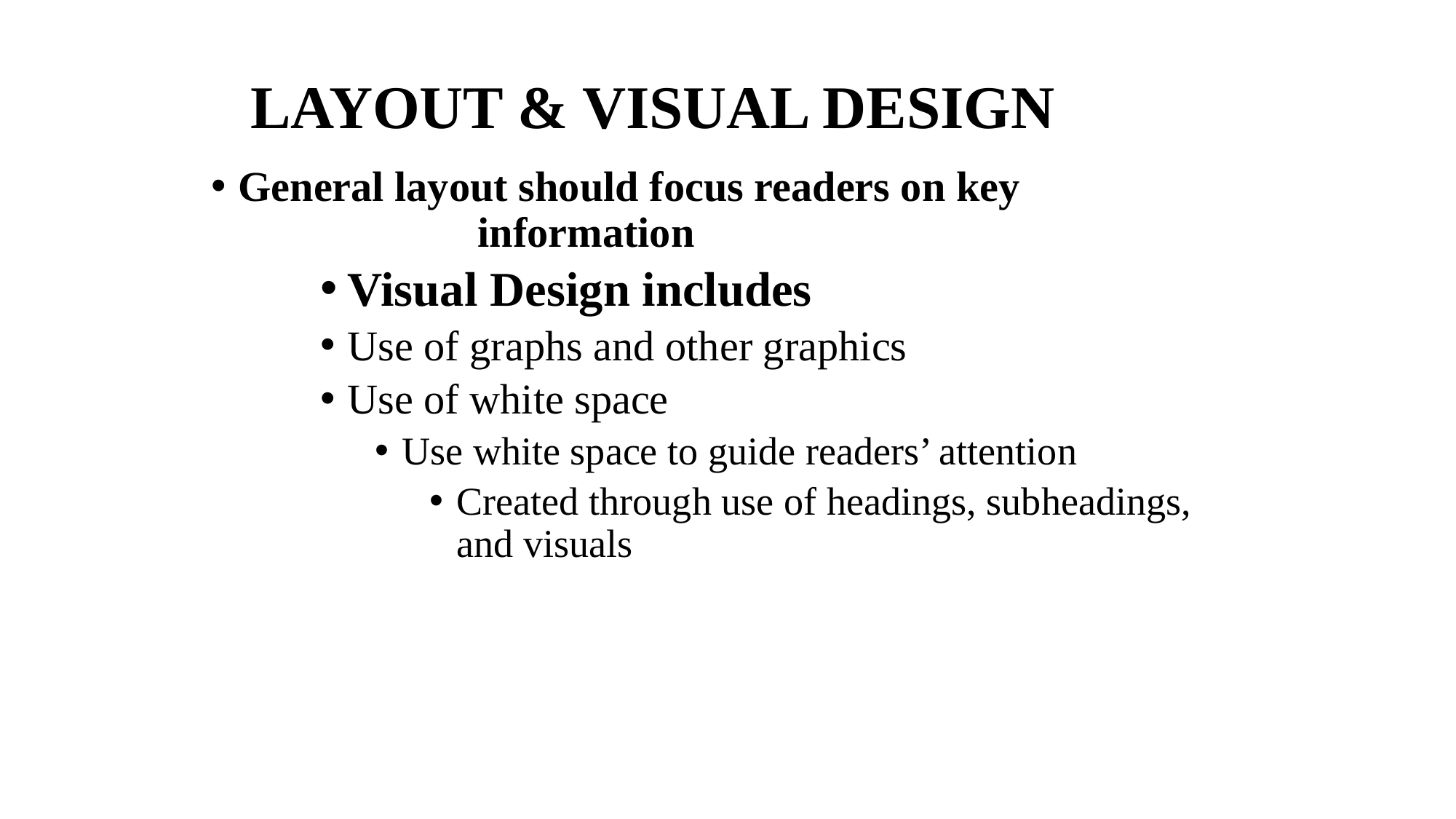

# LAYOUT & VISUAL DESIGN
General layout should focus readers on key   			  information
Visual Design includes
Use of graphs and other graphics
Use of white space
Use white space to guide readers’ attention
Created through use of headings, subheadings, and visuals